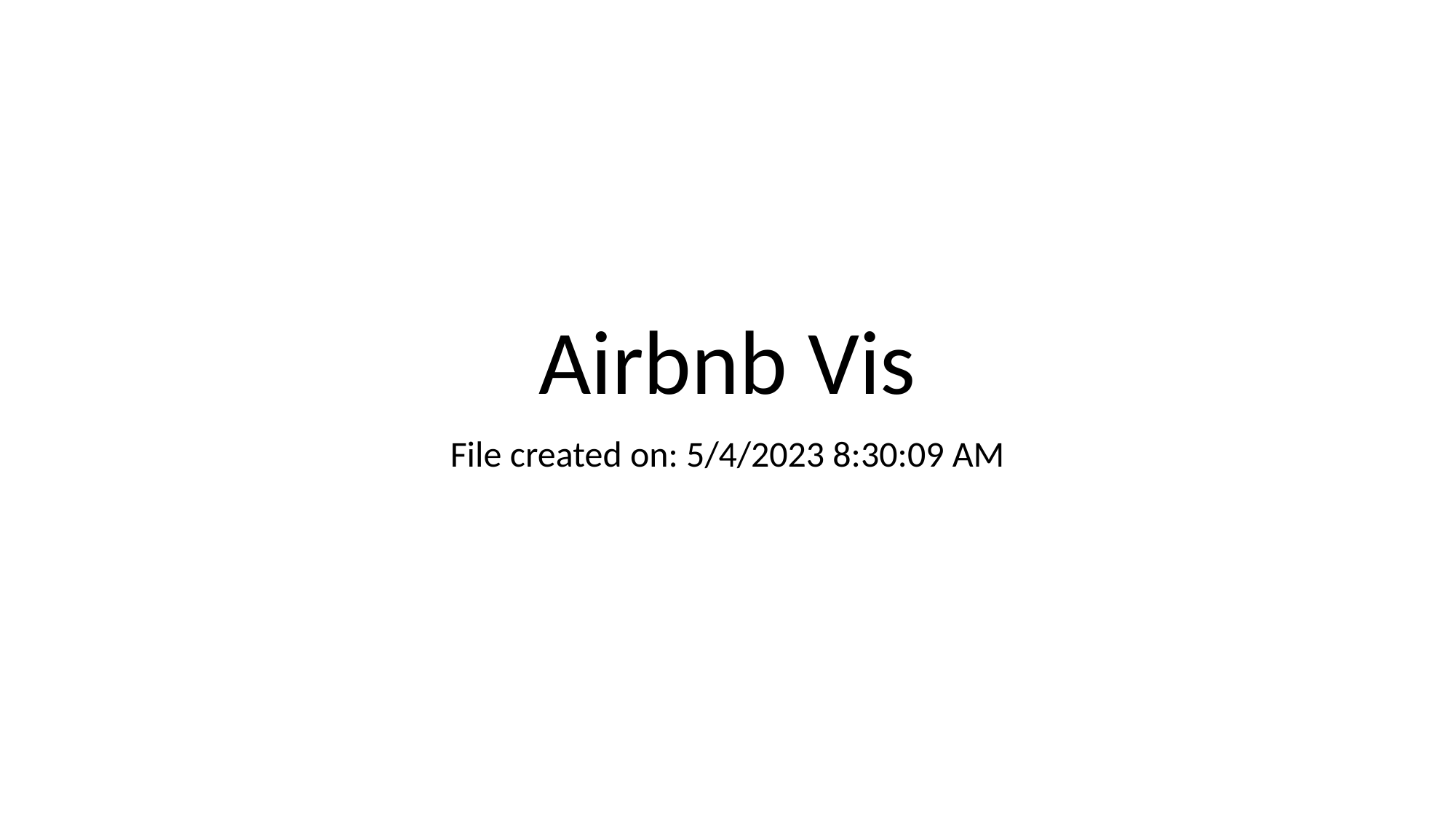

# Airbnb Vis
File created on: 5/4/2023 8:30:09 AM